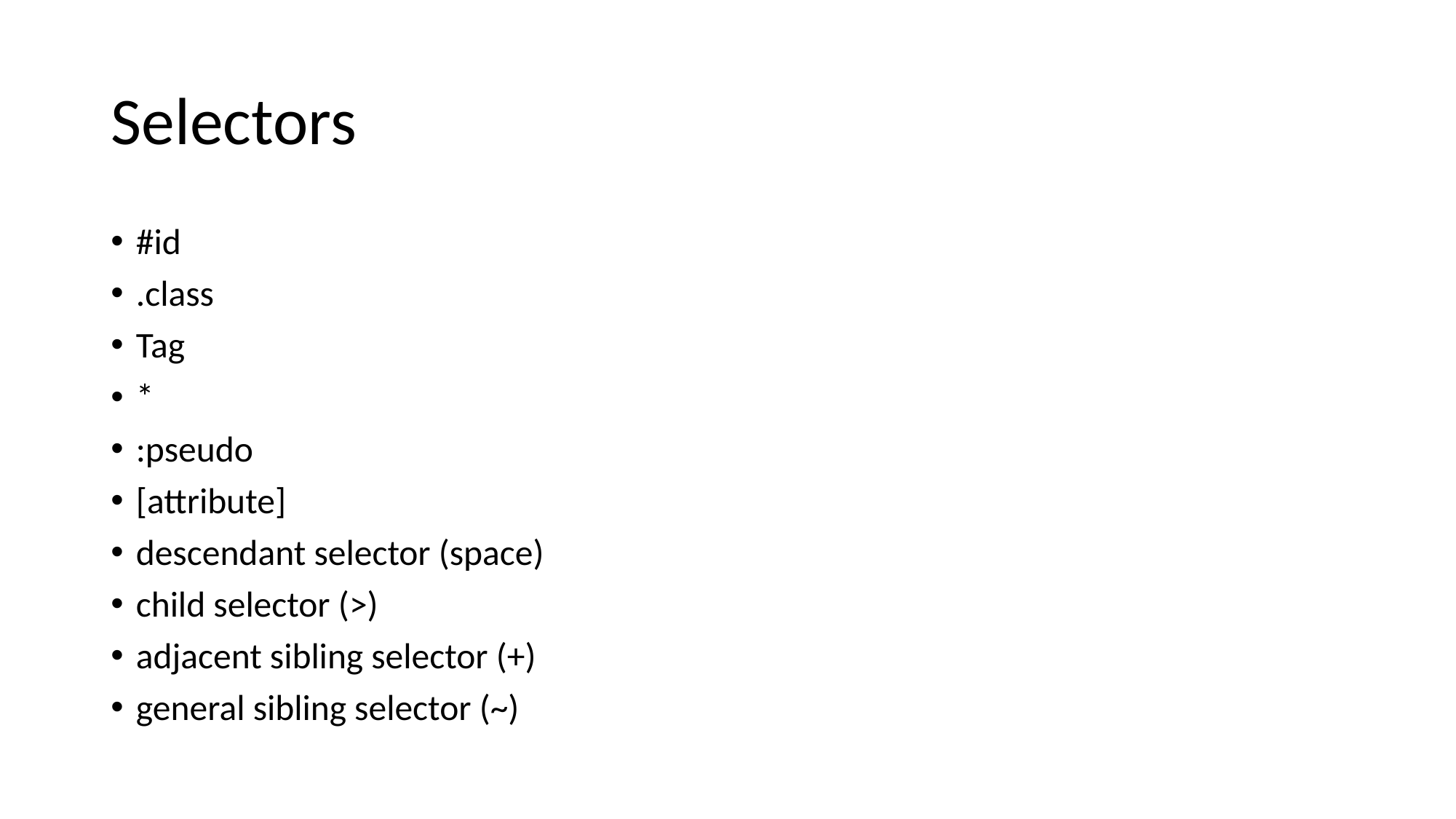

# Selectors
#id
.class
Tag
*
:pseudo
[attribute]
descendant selector (space)
child selector (>)
adjacent sibling selector (+)
general sibling selector (~)